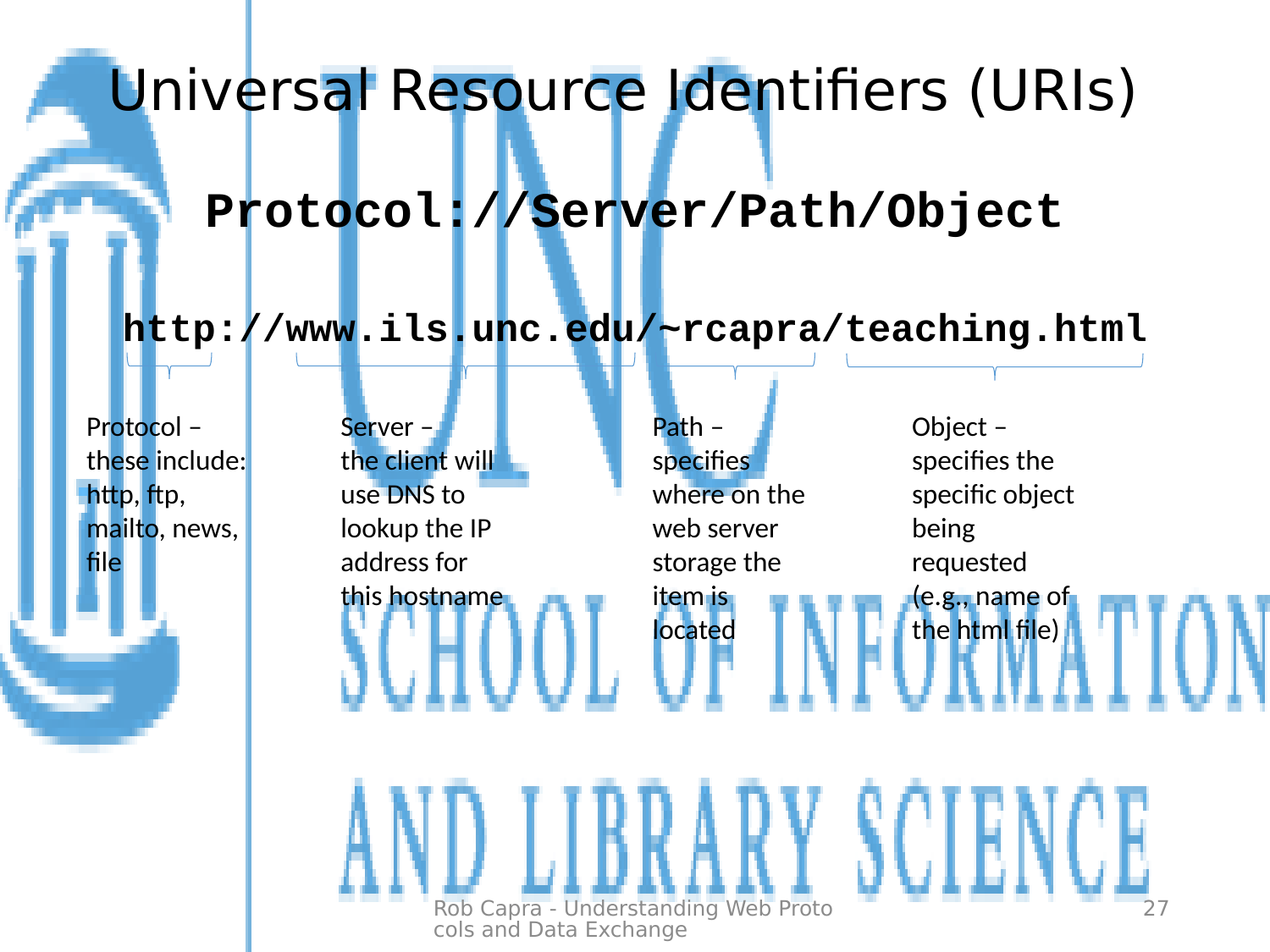

Universal Resource Identifiers (URIs)
Protocol://Server/Path/Object

http://www.ils.unc.edu/~rcapra/teaching.html

Protocol – these include: http, ftp, mailto, news, file

Server –
the client will use DNS to lookup the IP address for this hostname

Path – specifies where on the web server storage the item is located

Object – specifies the specific object being requested (e.g., name of the html file)

Rob Capra - Understanding Web Protocols and Data Exchange
27